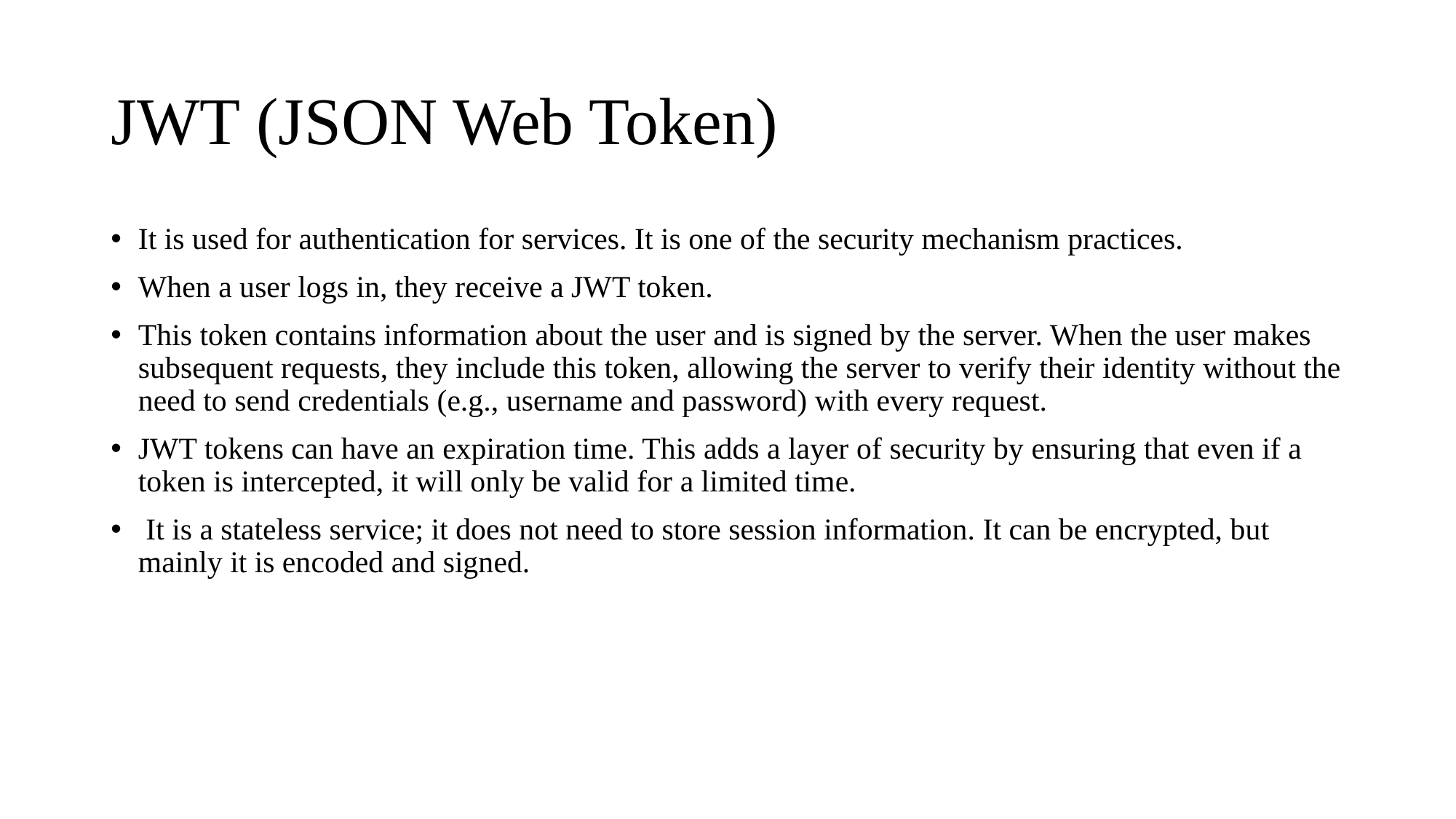

# JWT (JSON Web Token)
It is used for authentication for services. It is one of the security mechanism practices.
When a user logs in, they receive a JWT token.
This token contains information about the user and is signed by the server. When the user makes subsequent requests, they include this token, allowing the server to verify their identity without the need to send credentials (e.g., username and password) with every request.
JWT tokens can have an expiration time. This adds a layer of security by ensuring that even if a token is intercepted, it will only be valid for a limited time.
 It is a stateless service; it does not need to store session information. It can be encrypted, but mainly it is encoded and signed.